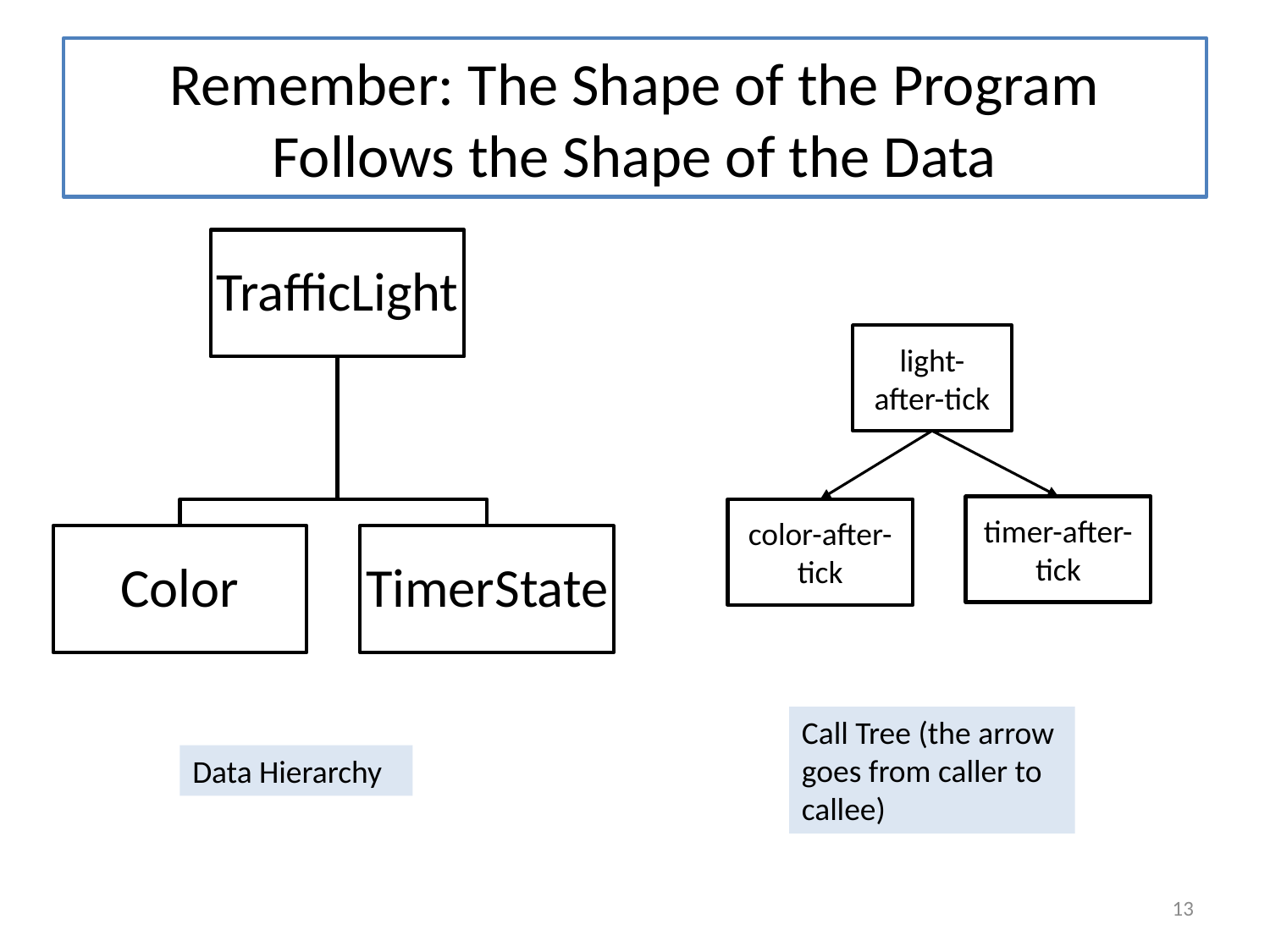

# Remember: The Shape of the Program Follows the Shape of the Data
TrafficLight
Color
TimerState
light-after-tick
timer-after-tick
color-after-tick
Call Tree (the arrow goes from caller to callee)
Data Hierarchy
13